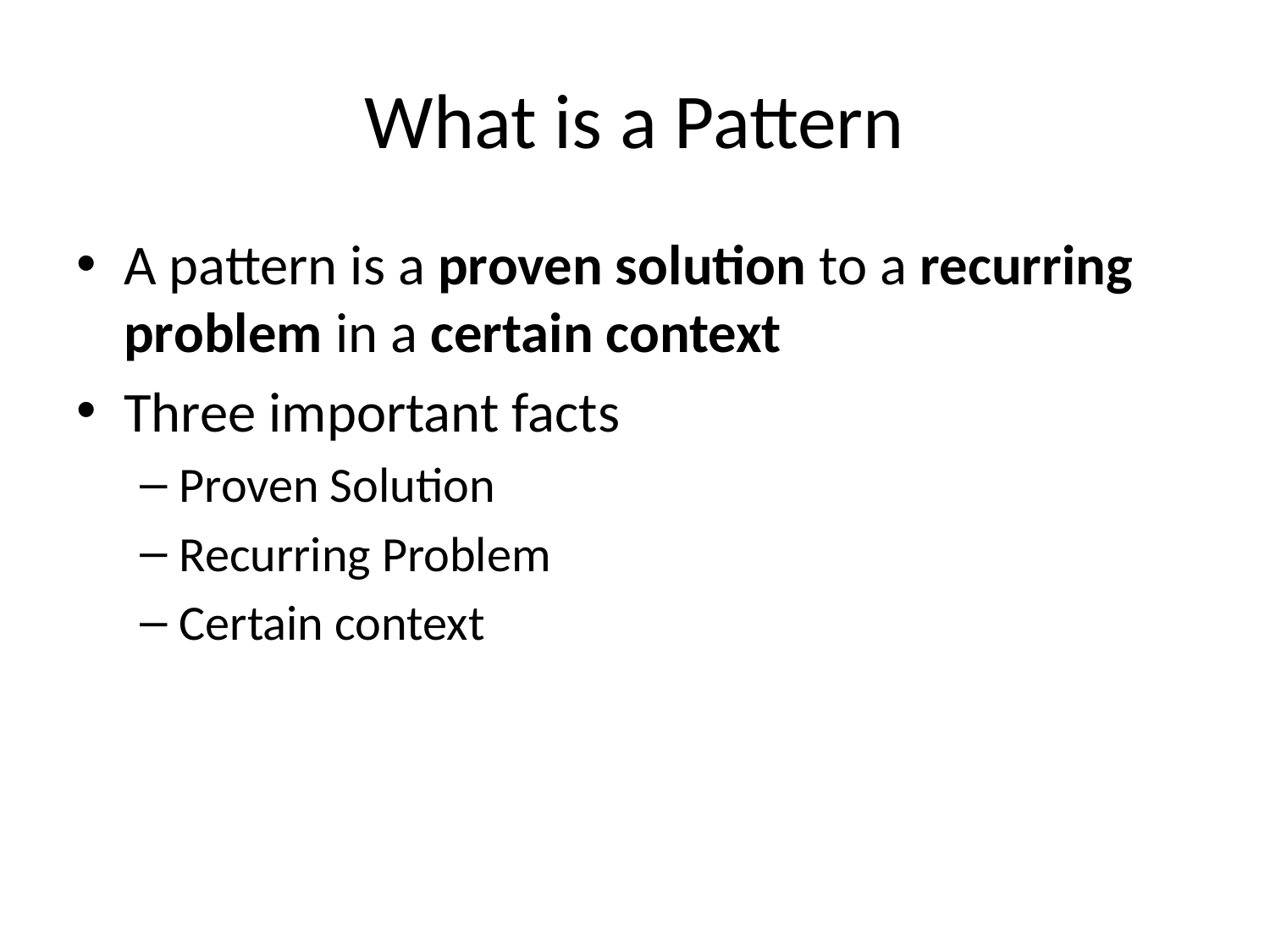

# What is a Pattern
A pattern is a proven solution to a recurring problem in a certain context
Three important facts
Proven Solution
Recurring Problem
Certain context